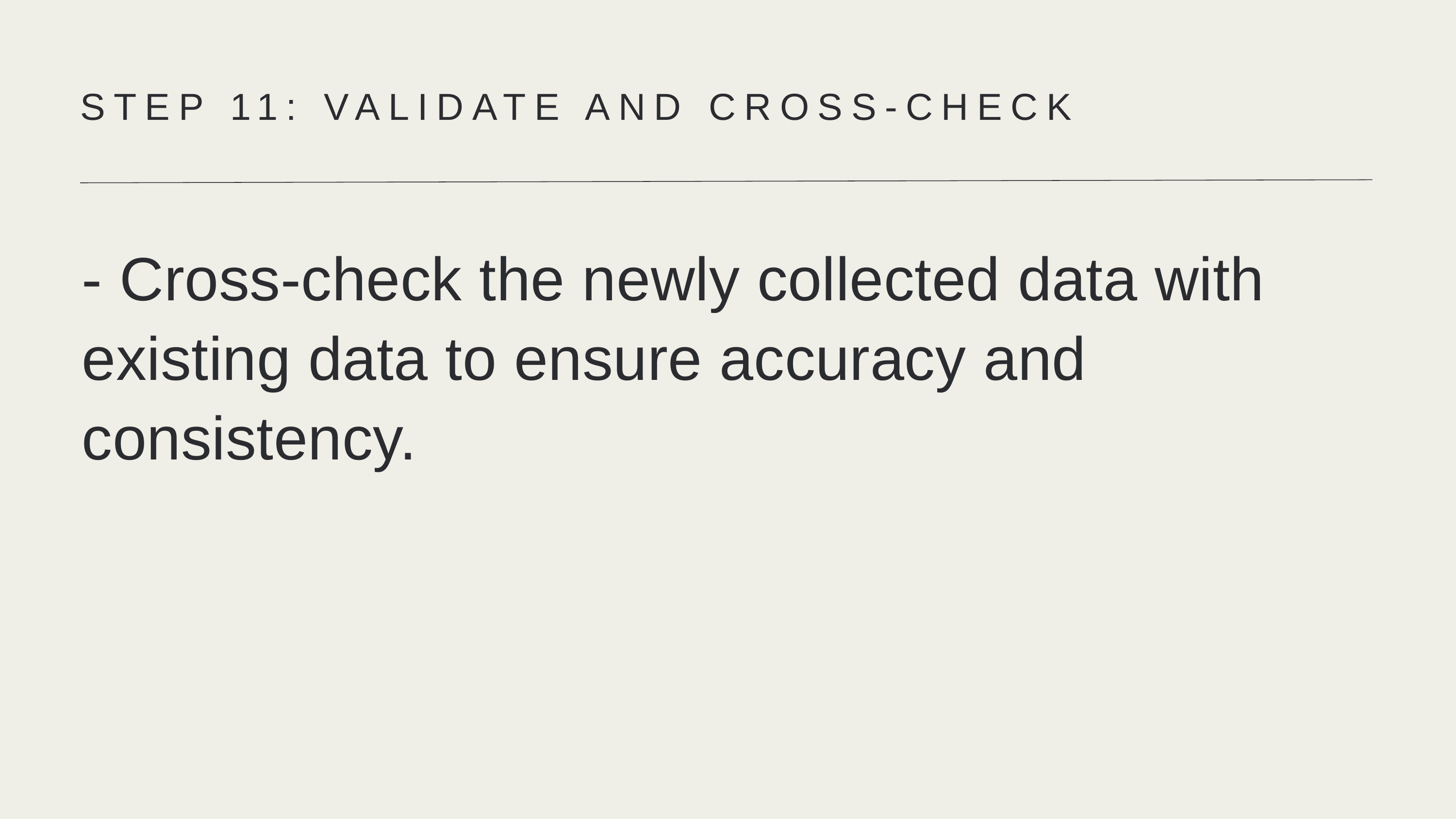

STEP 11: VALIDATE AND CROSS-CHECK

- Cross-check the newly collected data with existing data to ensure accuracy and consistency.